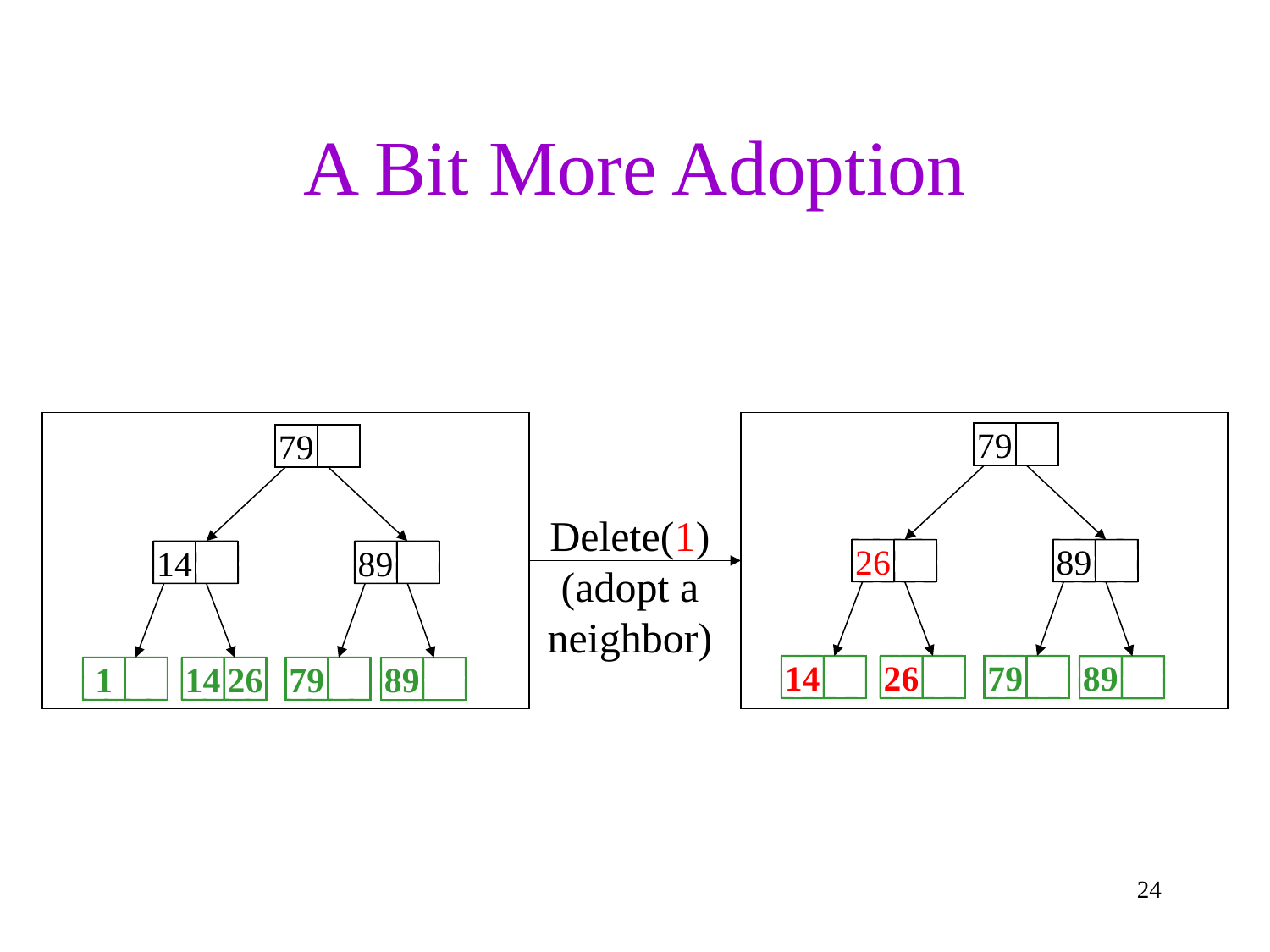

# A Bit More Adoption

79

79

Delete(1)
(adopt a
neighbor)
26

89

14

89

14

26

79

89

1

14

26

79

89

24